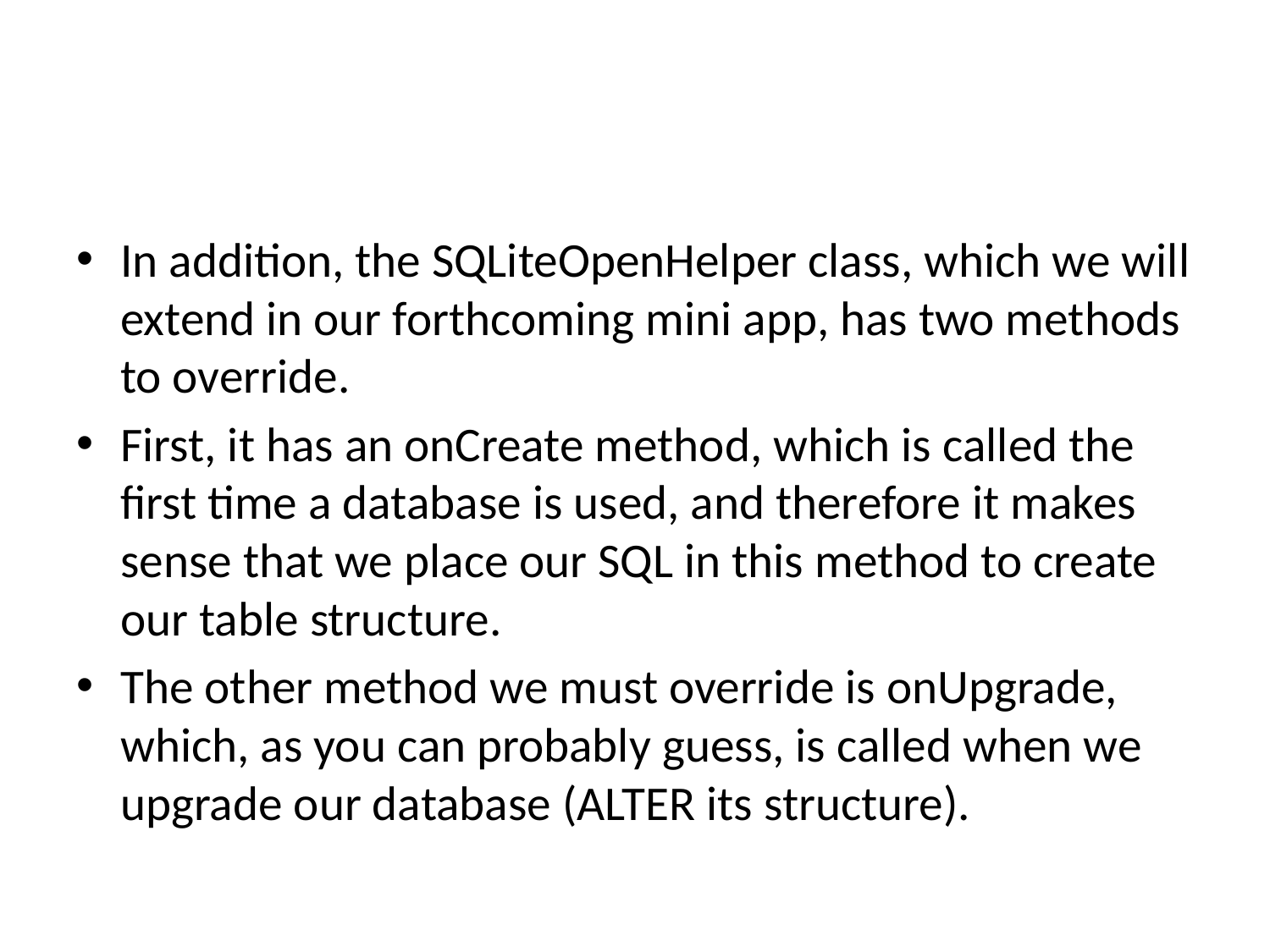

#
In addition, the SQLiteOpenHelper class, which we will extend in our forthcoming mini app, has two methods to override.
First, it has an onCreate method, which is called the first time a database is used, and therefore it makes sense that we place our SQL in this method to create our table structure.
The other method we must override is onUpgrade, which, as you can probably guess, is called when we upgrade our database (ALTER its structure).